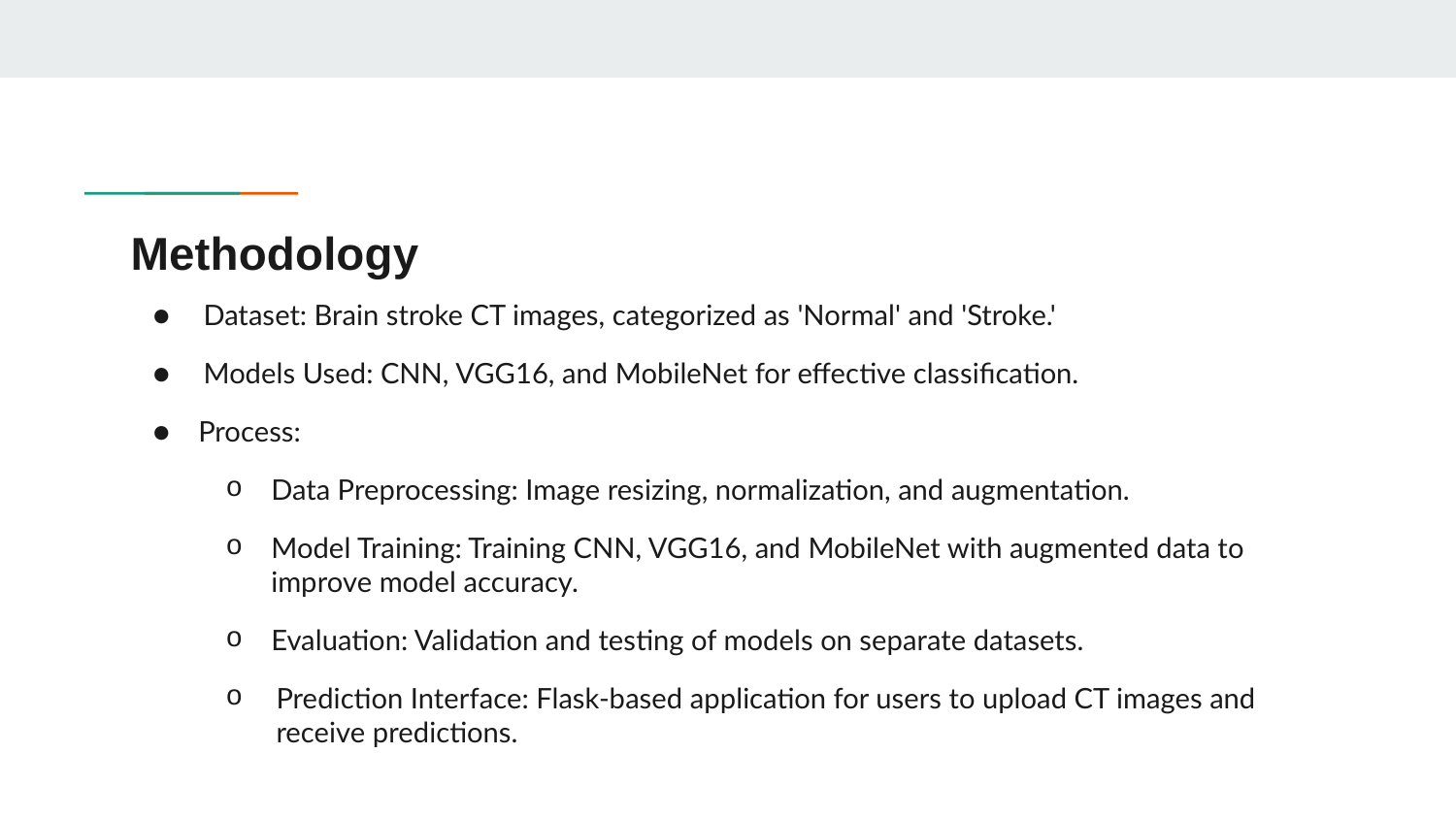

# Methodology
Dataset: Brain stroke CT images, categorized as 'Normal' and 'Stroke.'
Models Used: CNN, VGG16, and MobileNet for effective classification.
Process:
Data Preprocessing: Image resizing, normalization, and augmentation.
Model Training: Training CNN, VGG16, and MobileNet with augmented data to improve model accuracy.
Evaluation: Validation and testing of models on separate datasets.
Prediction Interface: Flask-based application for users to upload CT images and receive predictions.